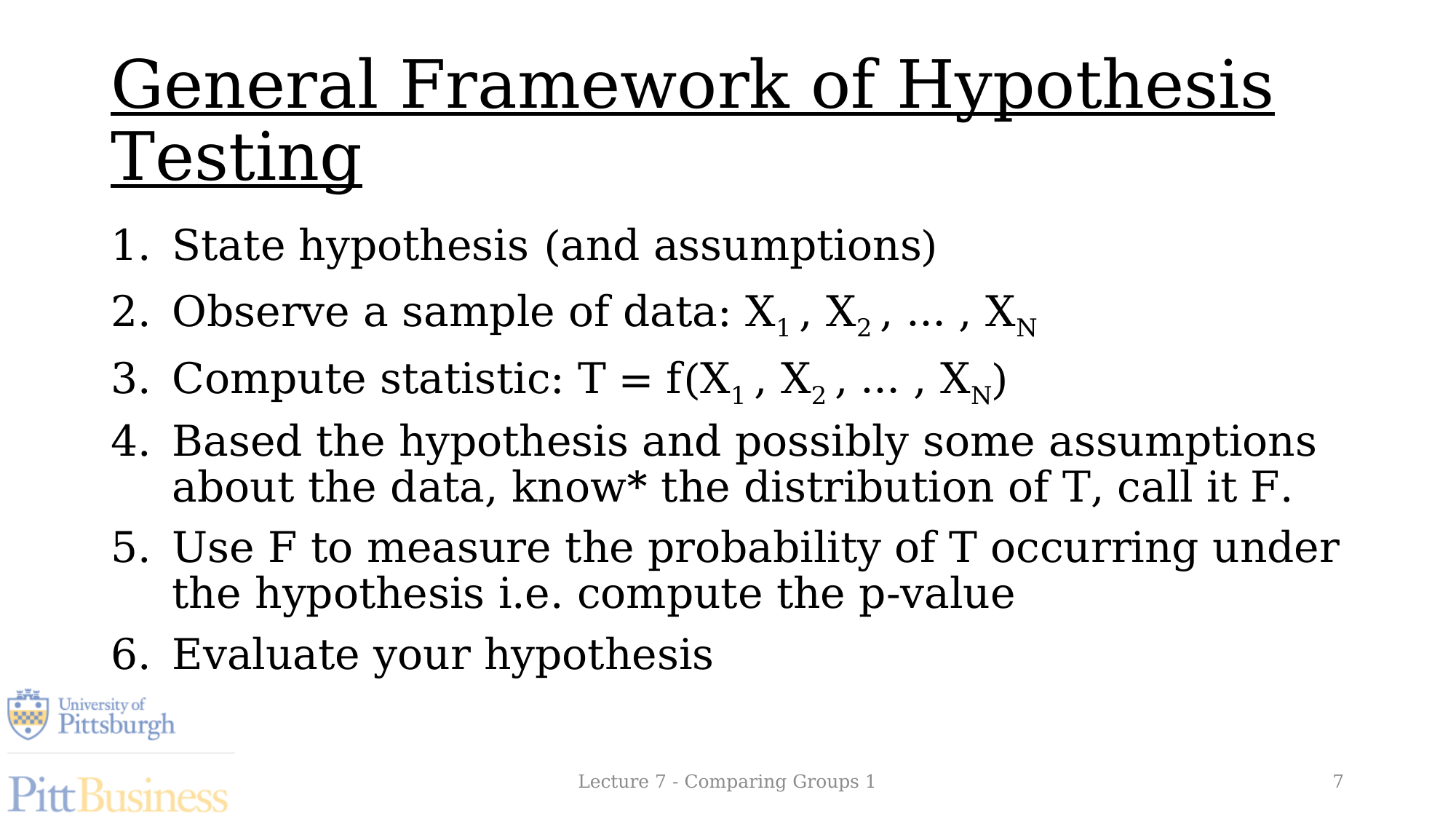

# General Framework of Hypothesis Testing
State hypothesis (and assumptions)
Observe a sample of data: X1 , X2 , … , XN
Compute statistic: T = f(X1 , X2 , … , XN)
Based the hypothesis and possibly some assumptions about the data, know* the distribution of T, call it F.
Use F to measure the probability of T occurring under the hypothesis i.e. compute the p-value
Evaluate your hypothesis
Lecture 7 - Comparing Groups 1
7